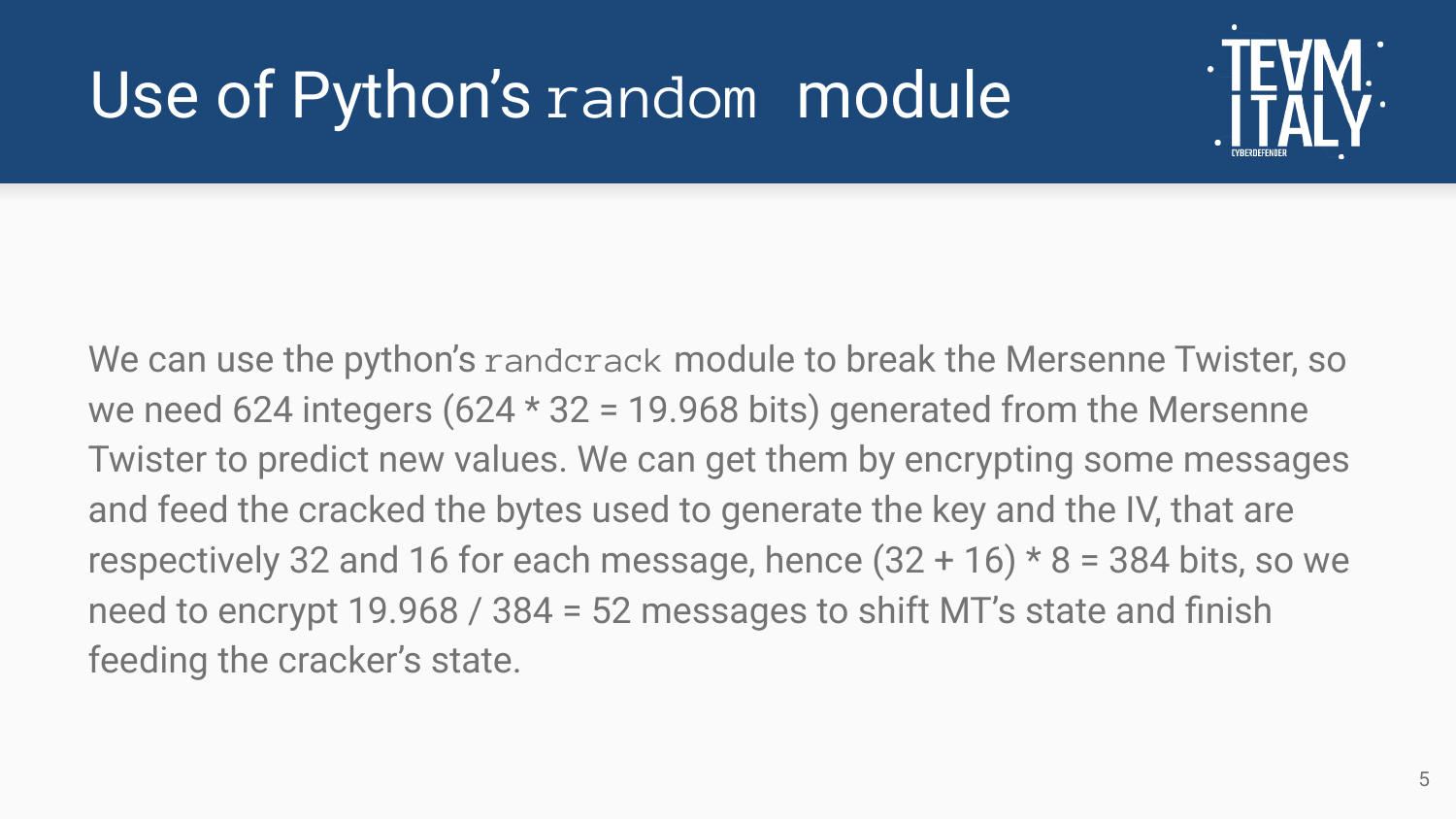

# Use of Python’s random module
We can use the python’s randcrack module to break the Mersenne Twister, so we need 624 integers (624 * 32 = 19.968 bits) generated from the Mersenne Twister to predict new values. We can get them by encrypting some messages and feed the cracked the bytes used to generate the key and the IV, that are respectively 32 and 16 for each message, hence (32 + 16) * 8 = 384 bits, so we need to encrypt 19.968 / 384 = 52 messages to shift MT’s state and finish feeding the cracker’s state.
5